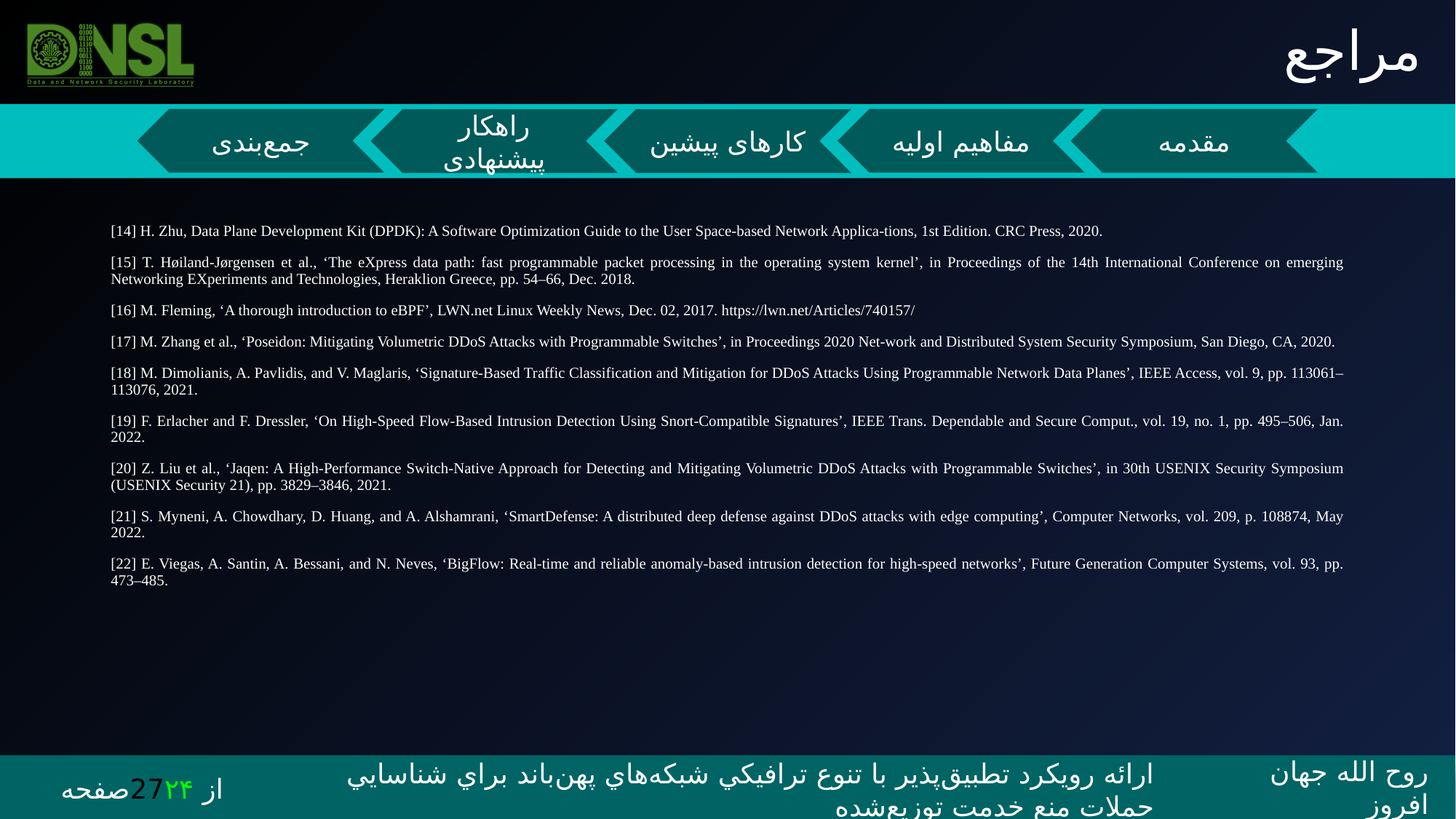

مراجع
[14] H. Zhu, Data Plane Development Kit (DPDK): A Software Optimization Guide to the User Space-based Network Applica-tions, 1st Edition. CRC Press, 2020.
[15] T. Høiland-Jørgensen et al., ‘The eXpress data path: fast programmable packet processing in the operating system kernel’, in Proceedings of the 14th International Conference on emerging Networking EXperiments and Technologies, Heraklion Greece, pp. 54–66, Dec. 2018.
[16] M. Fleming, ‘A thorough introduction to eBPF’, LWN.net Linux Weekly News, Dec. 02, 2017. https://lwn.net/Articles/740157/
[17] M. Zhang et al., ‘Poseidon: Mitigating Volumetric DDoS Attacks with Programmable Switches’, in Proceedings 2020 Net-work and Distributed System Security Symposium, San Diego, CA, 2020.
[18] M. Dimolianis, A. Pavlidis, and V. Maglaris, ‘Signature-Based Traffic Classification and Mitigation for DDoS Attacks Using Programmable Network Data Planes’, IEEE Access, vol. 9, pp. 113061–113076, 2021.
[19] F. Erlacher and F. Dressler, ‘On High-Speed Flow-Based Intrusion Detection Using Snort-Compatible Signatures’, IEEE Trans. Dependable and Secure Comput., vol. 19, no. 1, pp. 495–506, Jan. 2022.
[20] Z. Liu et al., ‘Jaqen: A High-Performance Switch-Native Approach for Detecting and Mitigating Volumetric DDoS Attacks with Programmable Switches’, in 30th USENIX Security Symposium (USENIX Security 21), pp. 3829–3846, 2021.
[21] S. Myneni, A. Chowdhary, D. Huang, and A. Alshamrani, ‘SmartDefense: A distributed deep defense against DDoS attacks with edge computing’, Computer Networks, vol. 209, p. 108874, May 2022.
[22] E. Viegas, A. Santin, A. Bessani, and N. Neves, ‘BigFlow: Real-time and reliable anomaly-based intrusion detection for high-speed networks’, Future Generation Computer Systems, vol. 93, pp. 473–485.